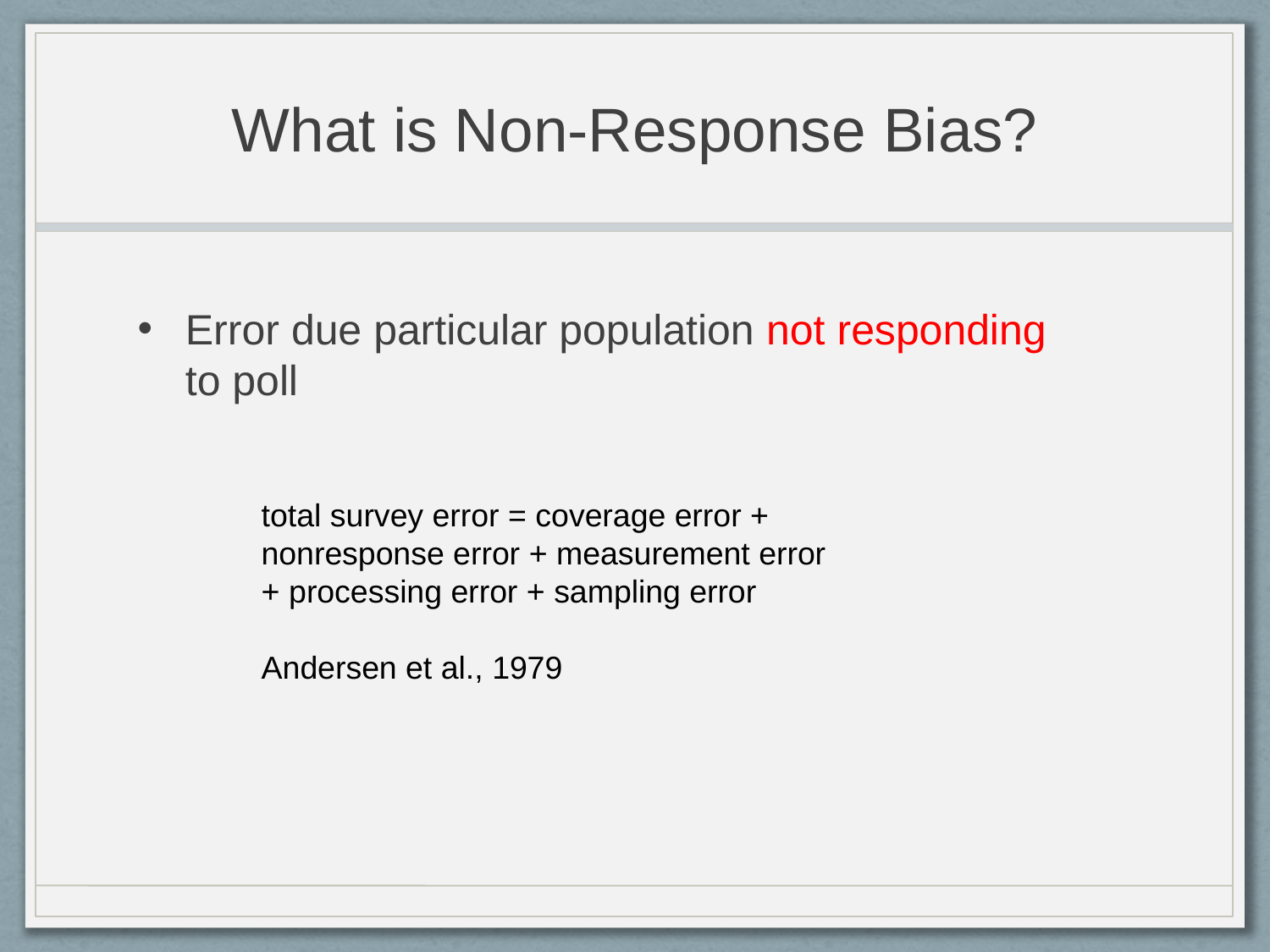

# What is Non-Response Bias?
Error due particular population not responding to poll
total survey error = coverage error + nonresponse error + measurement error
+ processing error + sampling error

Andersen et al., 1979